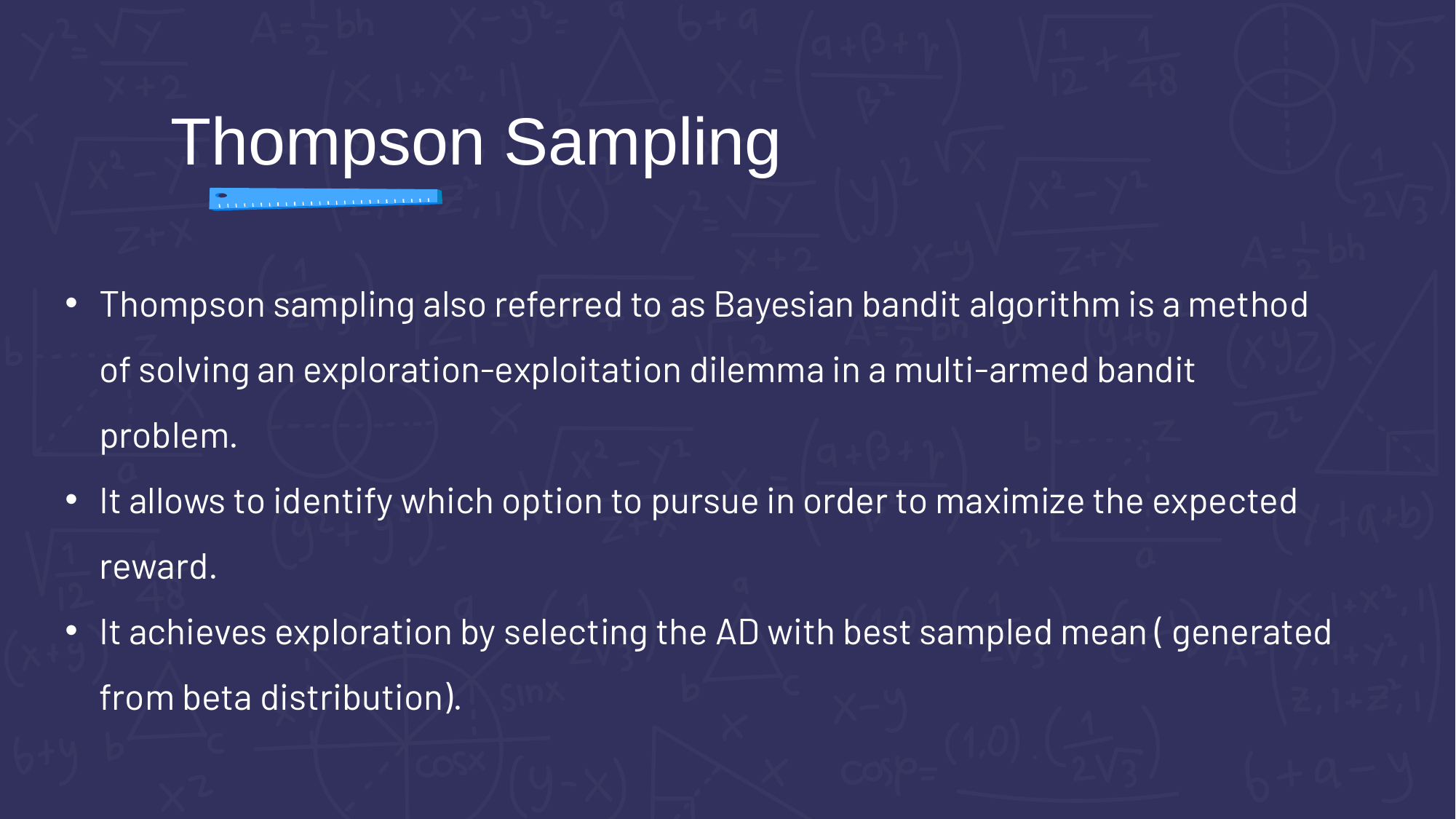

Thompson Sampling
Thompson sampling also referred to as Bayesian bandit algorithm is a method of solving an exploration-exploitation dilemma in a multi-armed bandit problem.
It allows to identify which option to pursue in order to maximize the expected reward.
It achieves exploration by selecting the AD with best sampled mean ( generated from beta distribution).